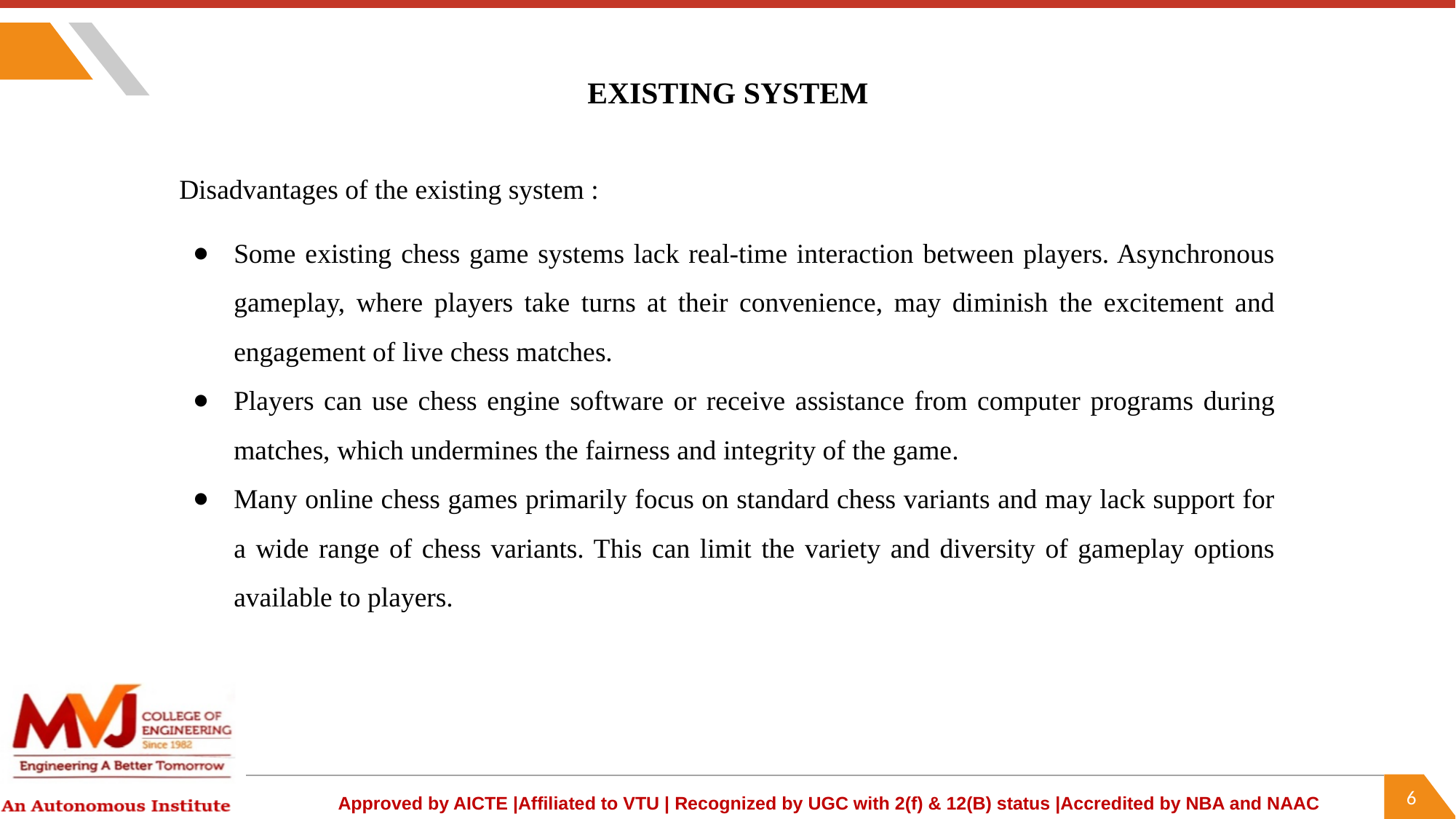

# EXISTING SYSTEM

Disadvantages of the existing system :
Some existing chess game systems lack real-time interaction between players. Asynchronous gameplay, where players take turns at their convenience, may diminish the excitement and engagement of live chess matches.
Players can use chess engine software or receive assistance from computer programs during matches, which undermines the fairness and integrity of the game.
Many online chess games primarily focus on standard chess variants and may lack support for a wide range of chess variants. This can limit the variety and diversity of gameplay options available to players.